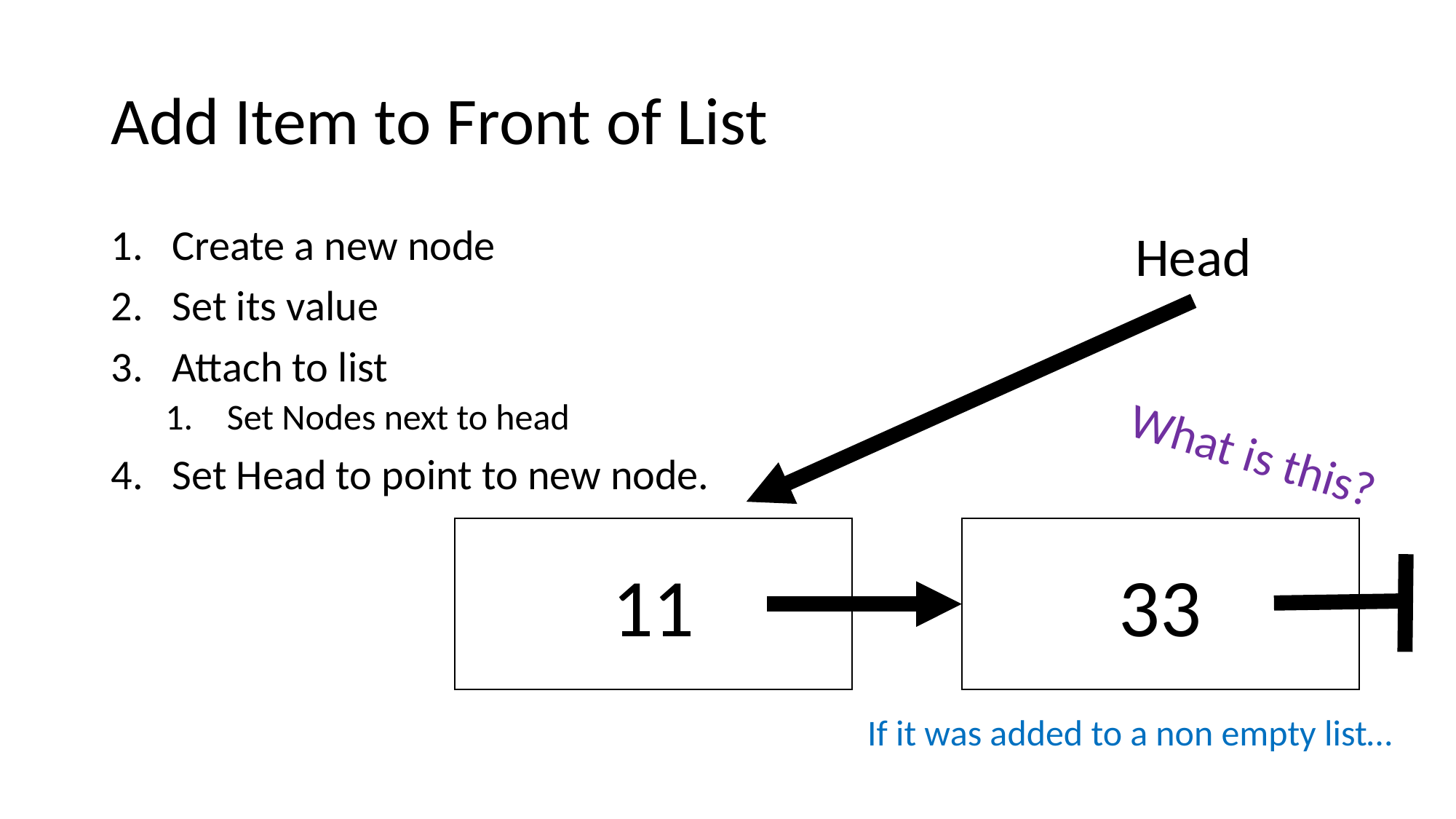

# Add Item to Front of List
Head
Create a new node
Set its value
Attach to list
Set Nodes next to head
Set Head to point to new node.

What is this?
11
33
If it was added to a non empty list…